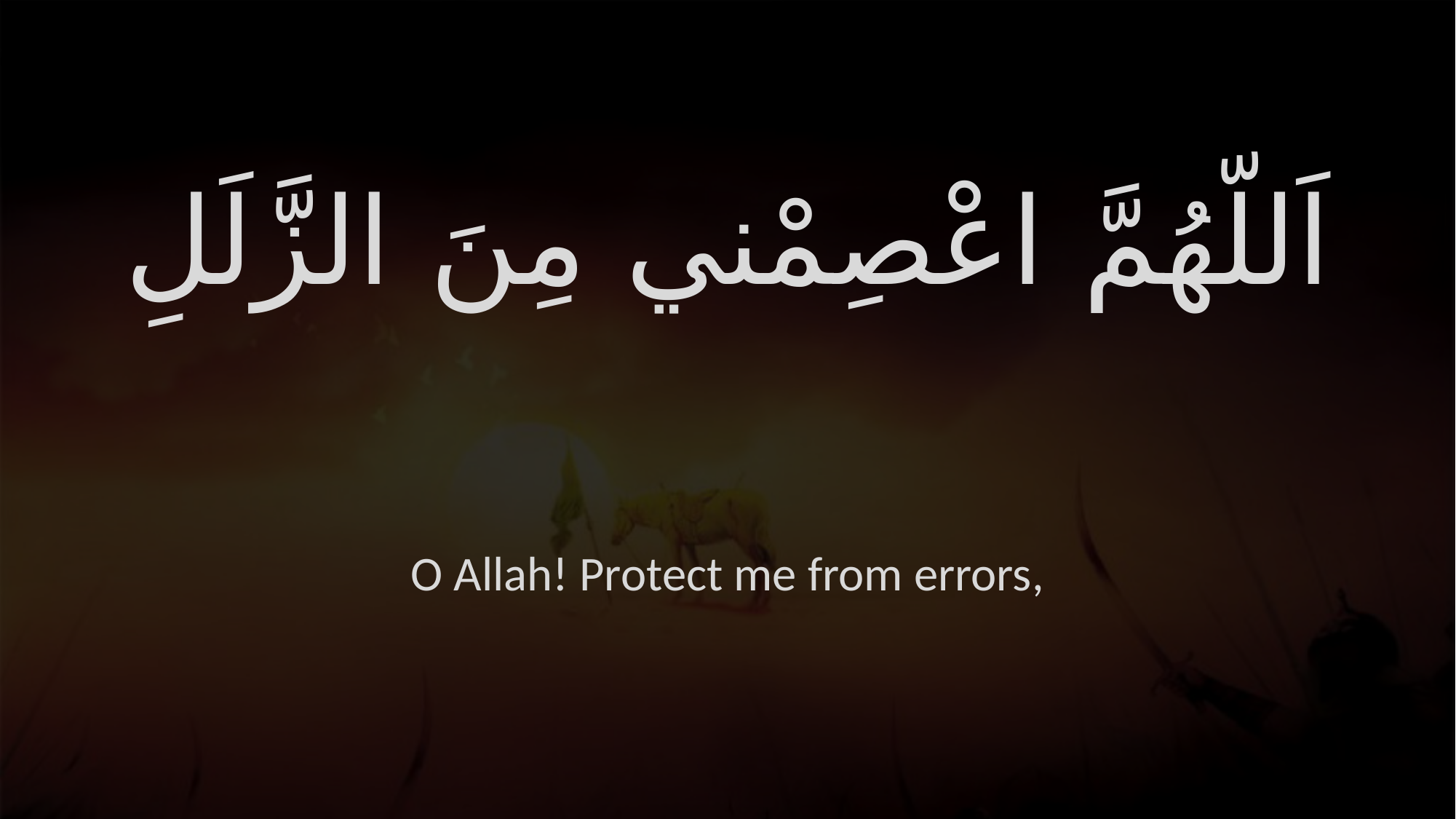

# اَللّهُمَّ اعْصِمْني مِنَ الزَّلَلِ
O Allah! Protect me from errors,